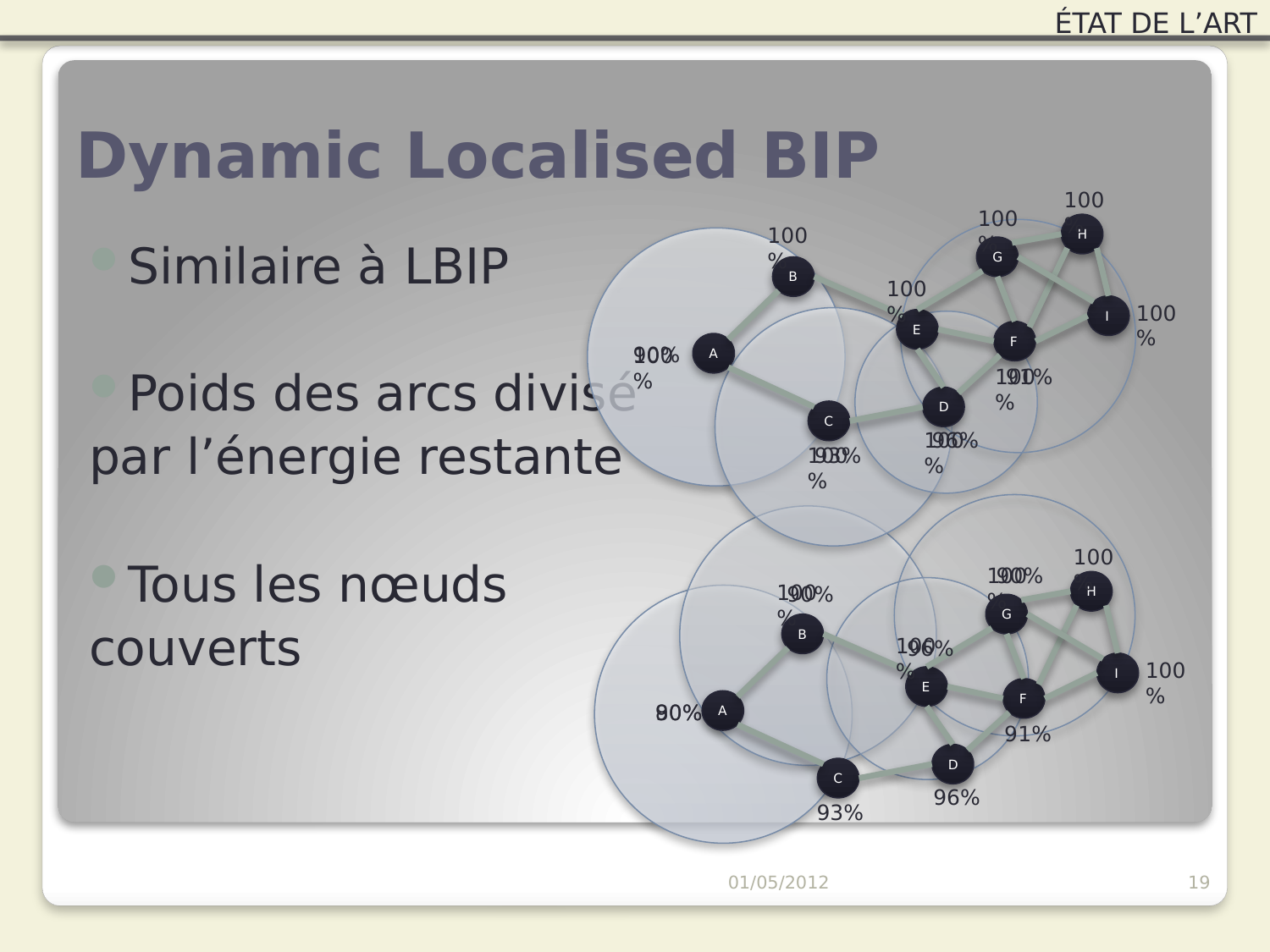

état de l’art
# Dynamic Localised BIP
100%
100%
H
100%

Similaire à LBIP

Poids des arcs divisé
par l’énergie restante

Tous les nœuds
couverts

G
B
100%
100%
I

E

F
A
90%
100%
100%
91%
D
C
100%
96%
100%
93%

100%
100%
90%
H
100%
90%

G
B
100%
96%
100%
I
E
F
A
90%
80%
91%
D
C
96%
93%
01/05/2012
19